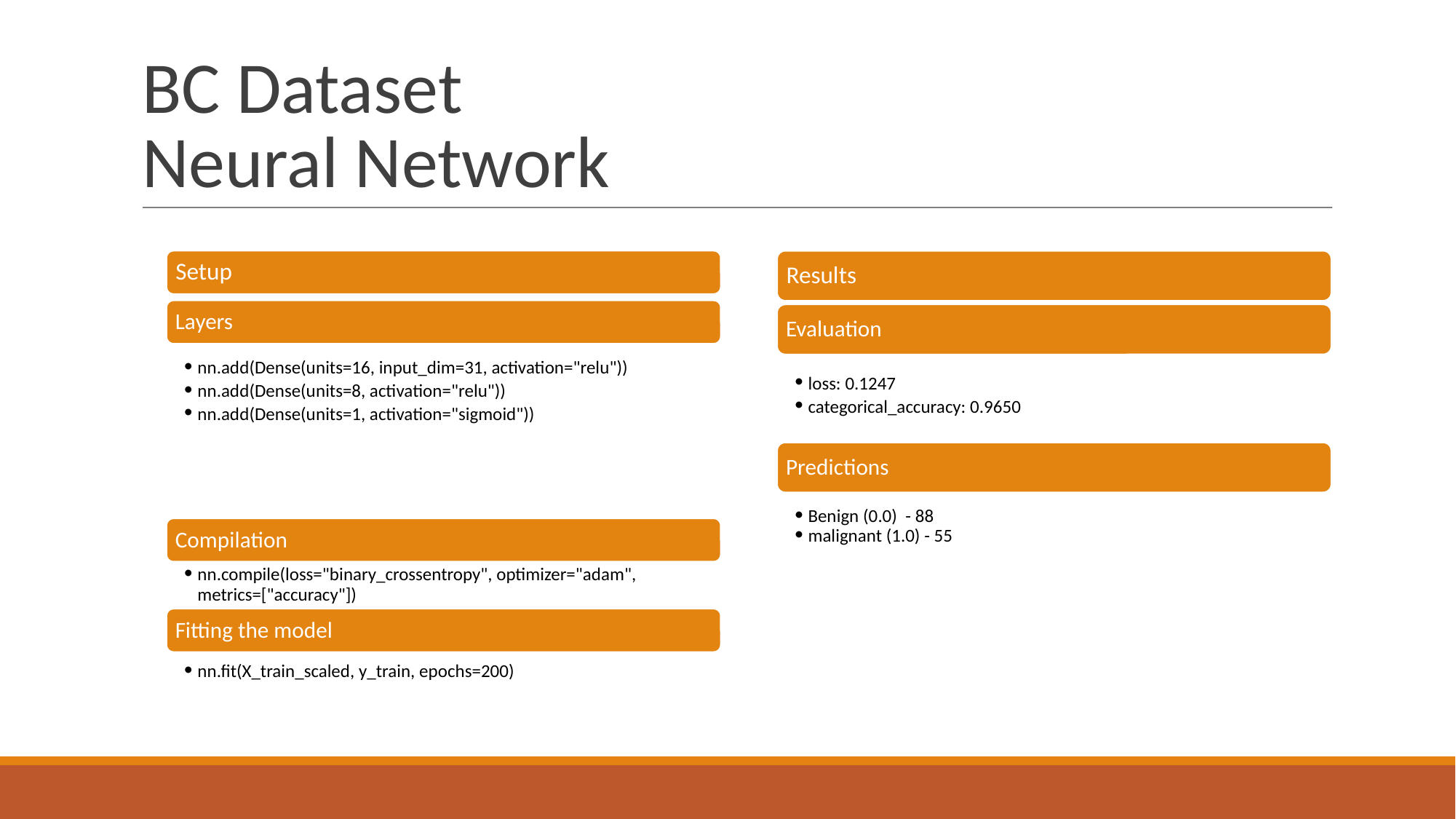

# BC Dataset
Neural Network

Setup

Layers

nn.add(Dense(units=16, input_dim=31, activation="relu"))
nn.add(Dense(units=8, activation="relu"))
nn.add(Dense(units=1, activation="sigmoid"))

Compilation

nn.compile(loss="binary_crossentropy", optimizer="adam", metrics=["accuracy"])

Fitting the model

nn.fit(X_train_scaled, y_train, epochs=200)

Results

Evaluation

loss: 0.1247
categorical_accuracy: 0.9650

Predictions

Benign (0.0)  - 88
malignant (1.0) - 55